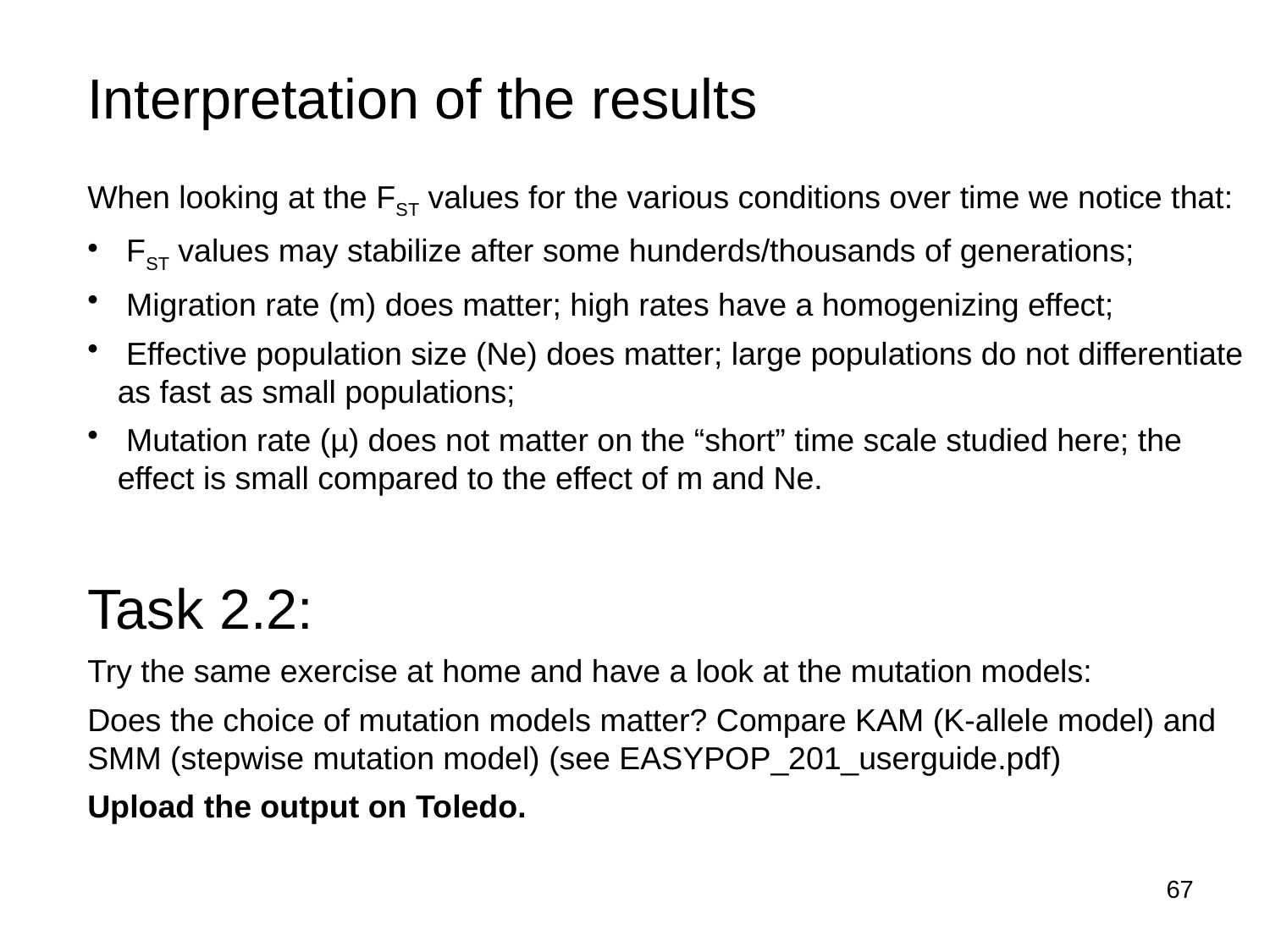

Interpretation of the results

When looking at the FST values for the various conditions over time we notice that:
 FST values may stabilize after some hunderds/thousands of generations;
 Migration rate (m) does matter; high rates have a homogenizing effect;
 Effective population size (Ne) does matter; large populations do not differentiate as fast as small populations;
 Mutation rate (µ) does not matter on the “short” time scale studied here; the effect is small compared to the effect of m and Ne.

Task 2.2:
Try the same exercise at home and have a look at the mutation models:
Does the choice of mutation models matter? Compare KAM (K-allele model) and SMM (stepwise mutation model) (see EASYPOP_201_userguide.pdf)
Upload the output on Toledo.
67